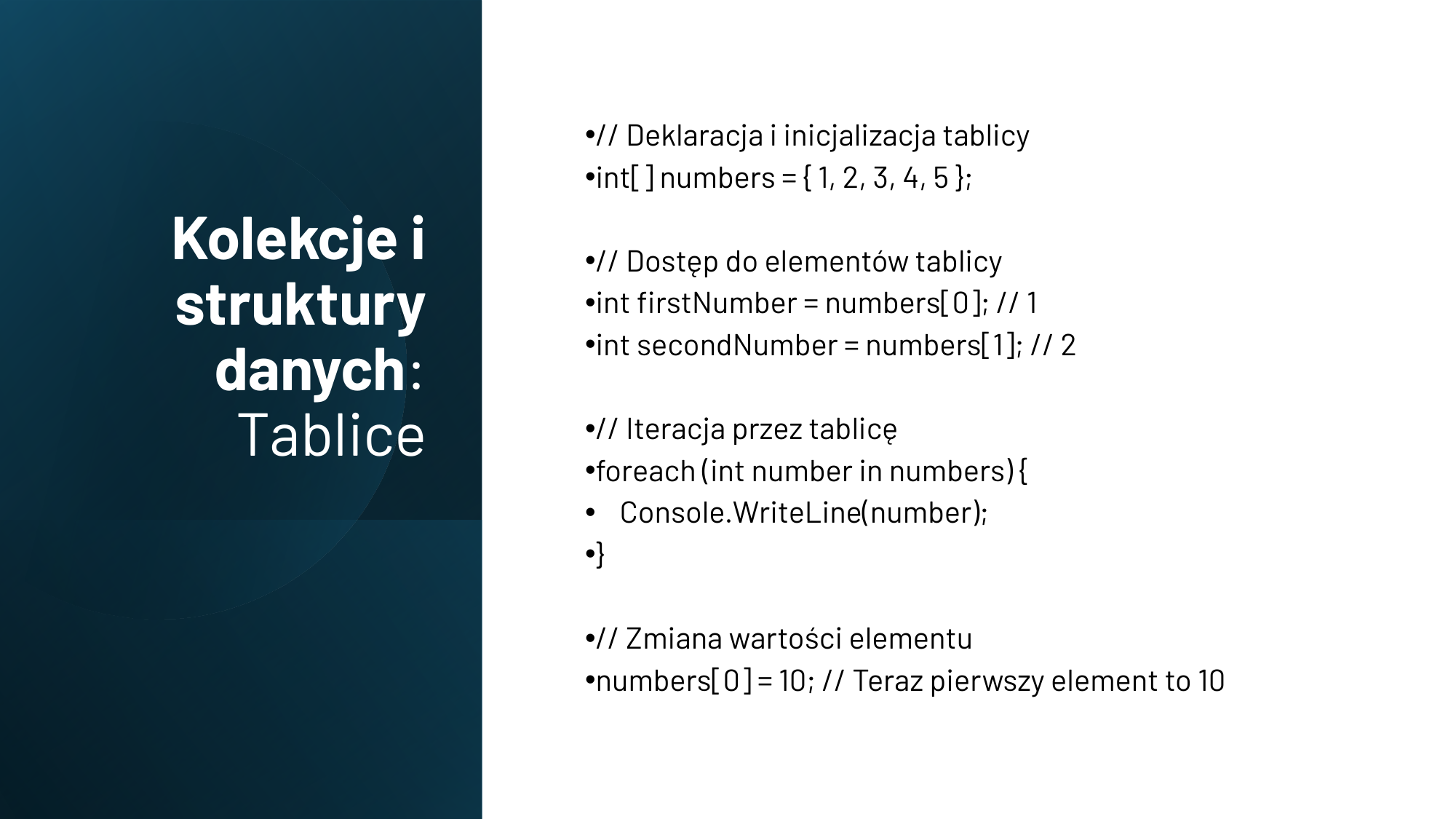

# Kolekcje i struktury danych: Tablice
// Deklaracja i inicjalizacja tablicy
int[] numbers = { 1, 2, 3, 4, 5 };

// Dostęp do elementów tablicy
int firstNumber = numbers[0]; // 1
int secondNumber = numbers[1]; // 2

// Iteracja przez tablicę
foreach (int number in numbers) {
    Console.WriteLine(number);
}

// Zmiana wartości elementu
numbers[0] = 10; // Teraz pierwszy element to 10